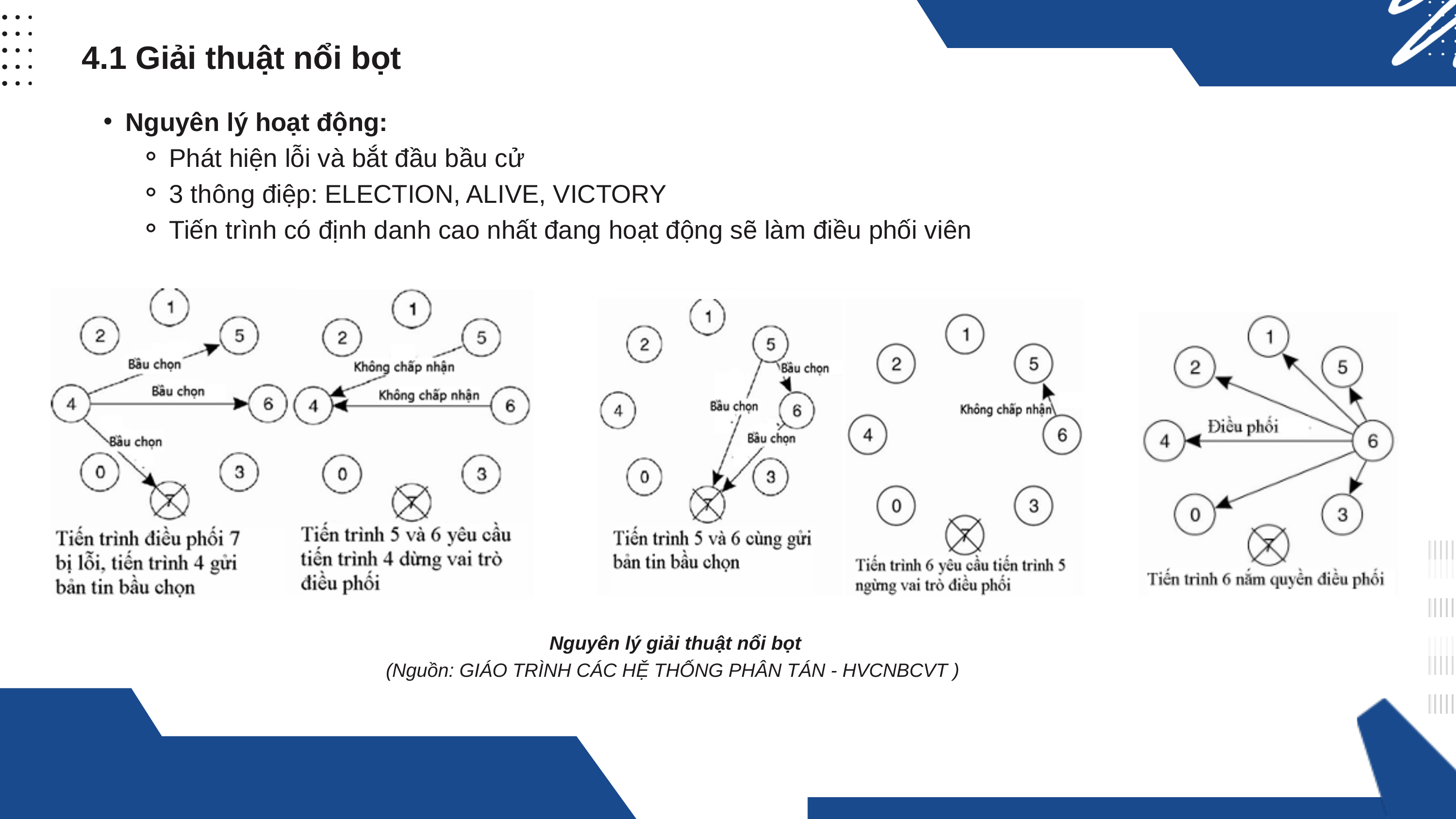

4.1 Giải thuật nổi bọt
Nguyên lý hoạt động:
Phát hiện lỗi và bắt đầu bầu cử
3 thông điệp: ELECTION, ALIVE, VICTORY
Tiến trình có định danh cao nhất đang hoạt động sẽ làm điều phối viên

Nguyên lý giải thuật nổi bọt
(Nguồn: GIÁO TRÌNH CÁC HỆ THỐNG PHÂN TÁN - HVCNBCVT )